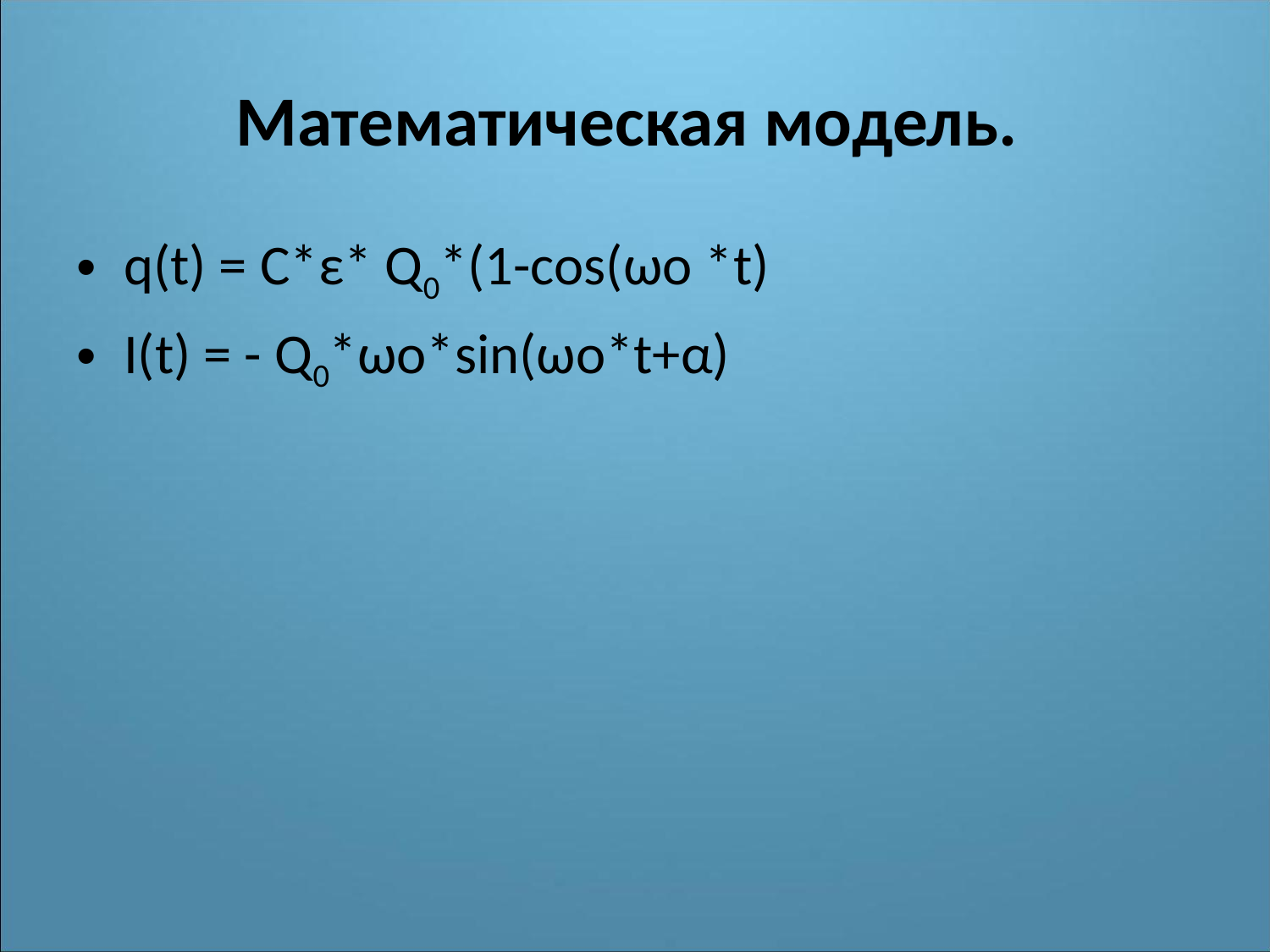

# Математическая модель.
q(t) = C*ε* Q0*(1-cos(ωo *t)
I(t) = - Q0*ωo*sin(ωo*t+α)